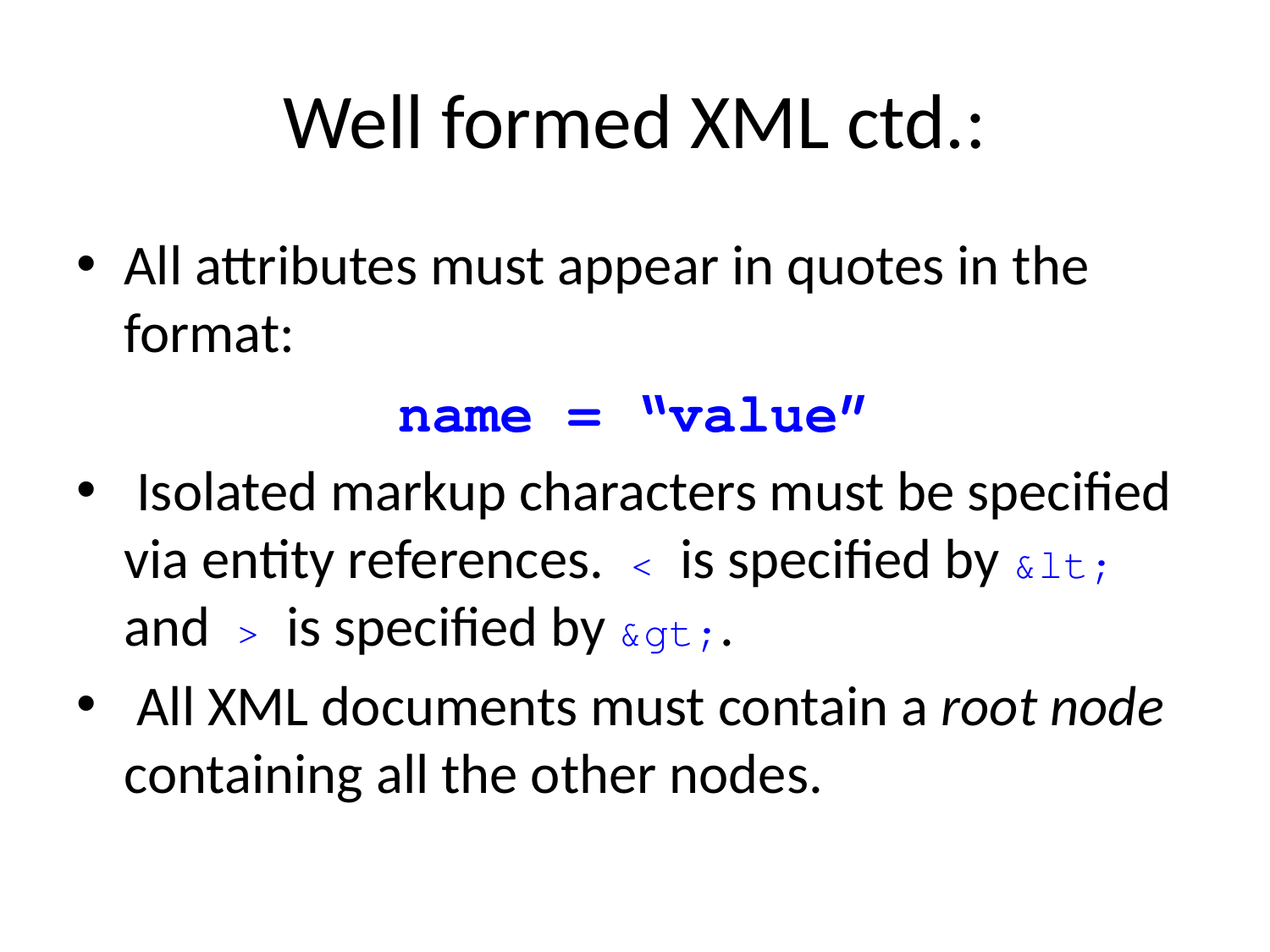

# Well formed XML ctd.:
All attributes must appear in quotes in the format:
name = “value”
 Isolated markup characters must be specified via entity references.  < is specified by &lt; and > is specified by &gt;.
 All XML documents must contain a root node containing all the other nodes.